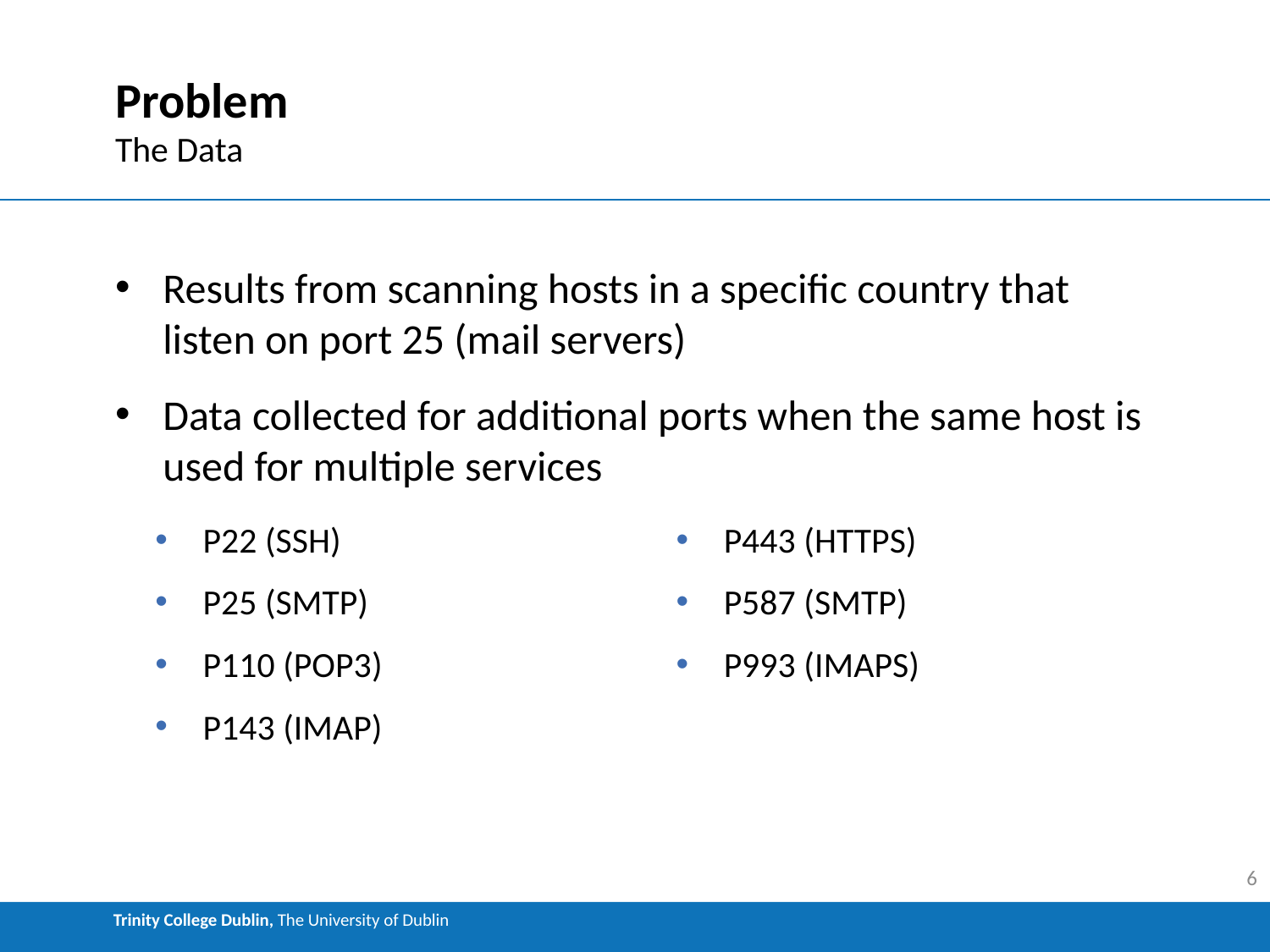

# Problem
The Data
Results from scanning hosts in a specific country that listen on port 25 (mail servers)
Data collected for additional ports when the same host is used for multiple services
P22 (SSH)
P25 (SMTP)
P110 (POP3)
P143 (IMAP)
P443 (HTTPS)
P587 (SMTP)
P993 (IMAPS)
6